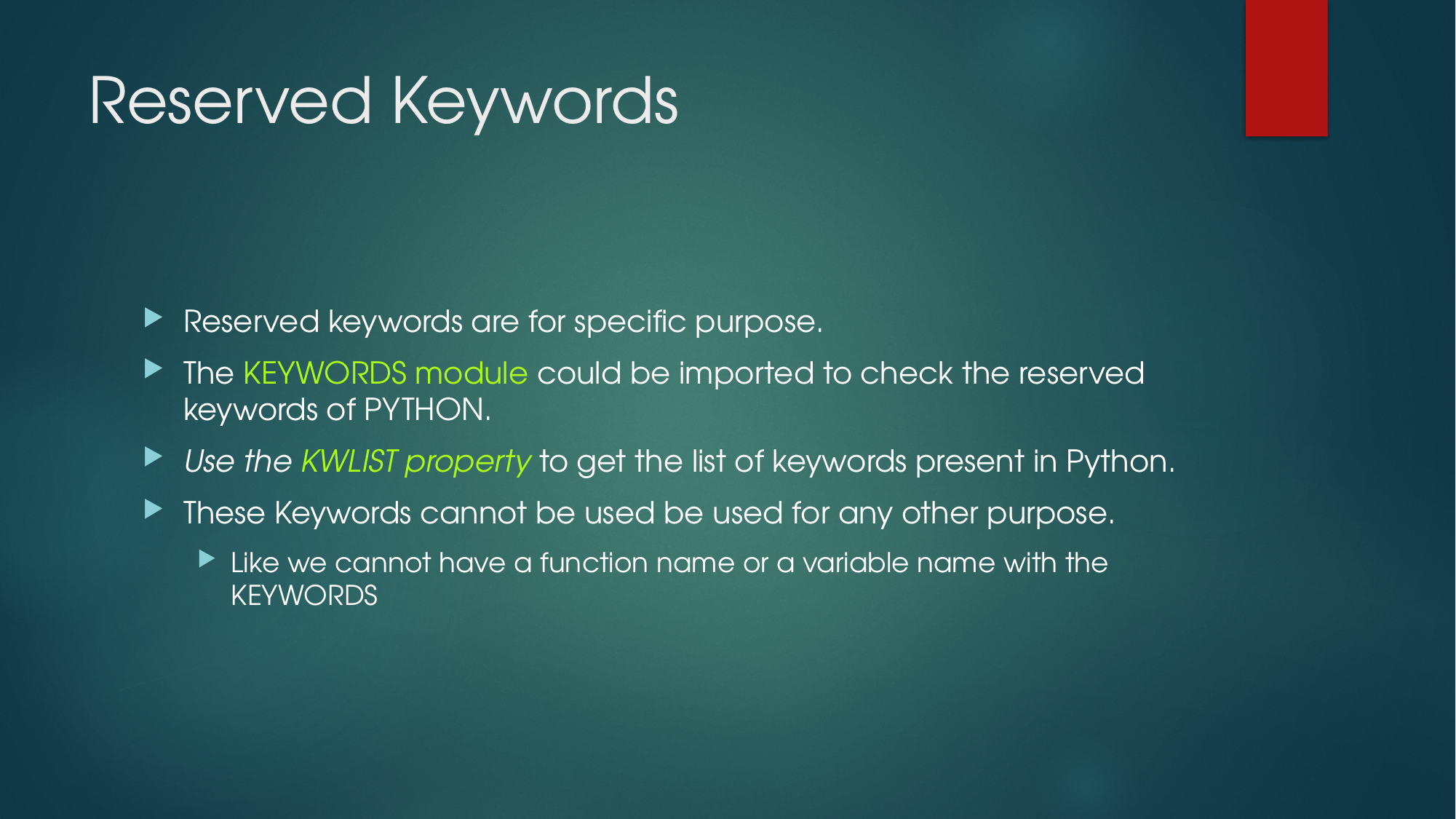

# Reserved Keywords

Reserved keywords are for specific purpose.
The KEYWORDS module could be imported to check the reserved keywords of PYTHON.
Use the KWLIST property to get the list of keywords present in Python.
These Keywords cannot be used be used for any other purpose.
Like we cannot have a function name or a variable name with the KEYWORDS